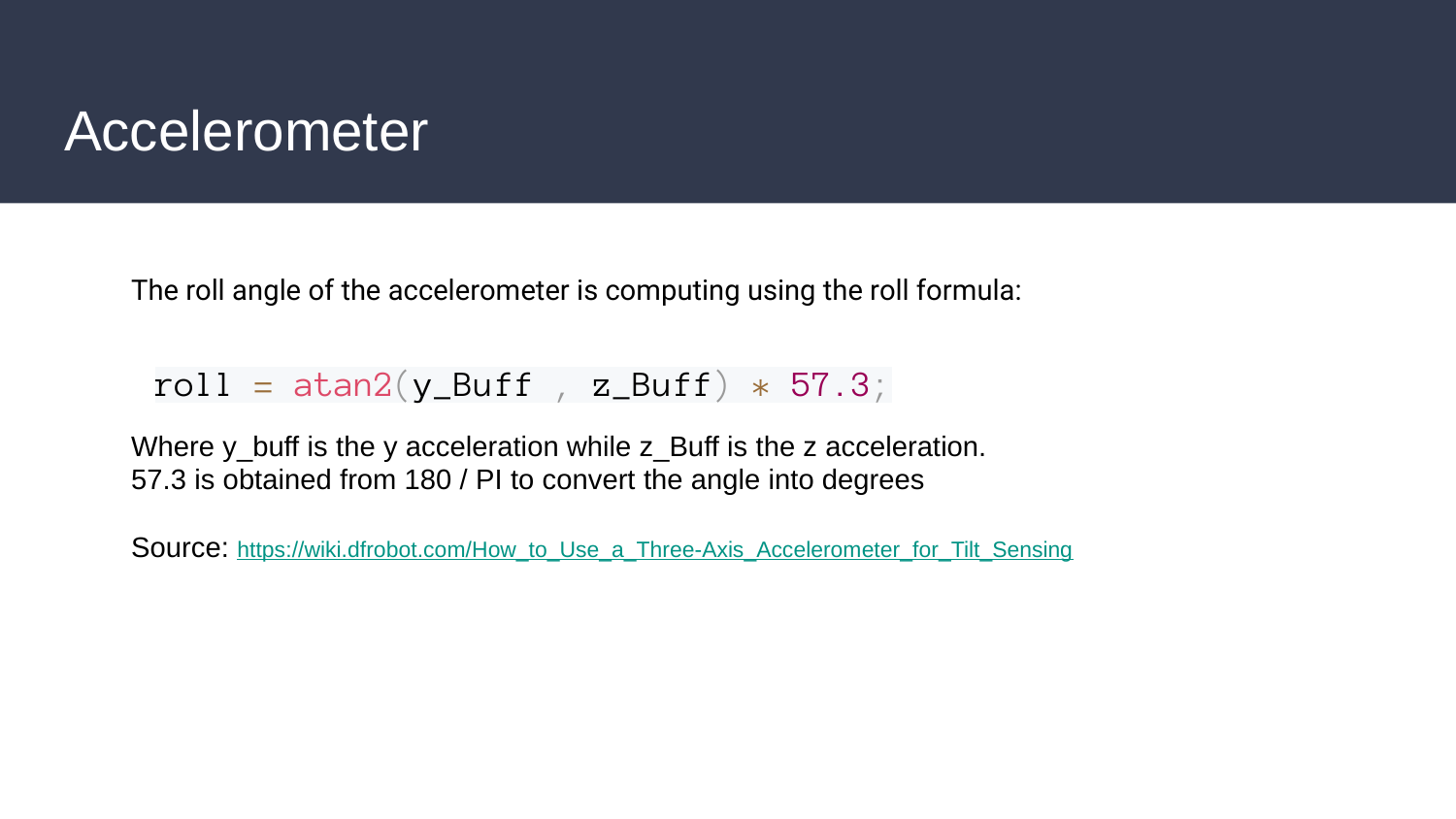

# Accelerometer
The roll angle of the accelerometer is computing using the roll formula:

roll = atan2(y_Buff , z_Buff) * 57.3;
Where y_buff is the y acceleration while z_Buff is the z acceleration.
57.3 is obtained from 180 / PI to convert the angle into degrees

Source: https://wiki.dfrobot.com/How_to_Use_a_Three-Axis_Accelerometer_for_Tilt_Sensing